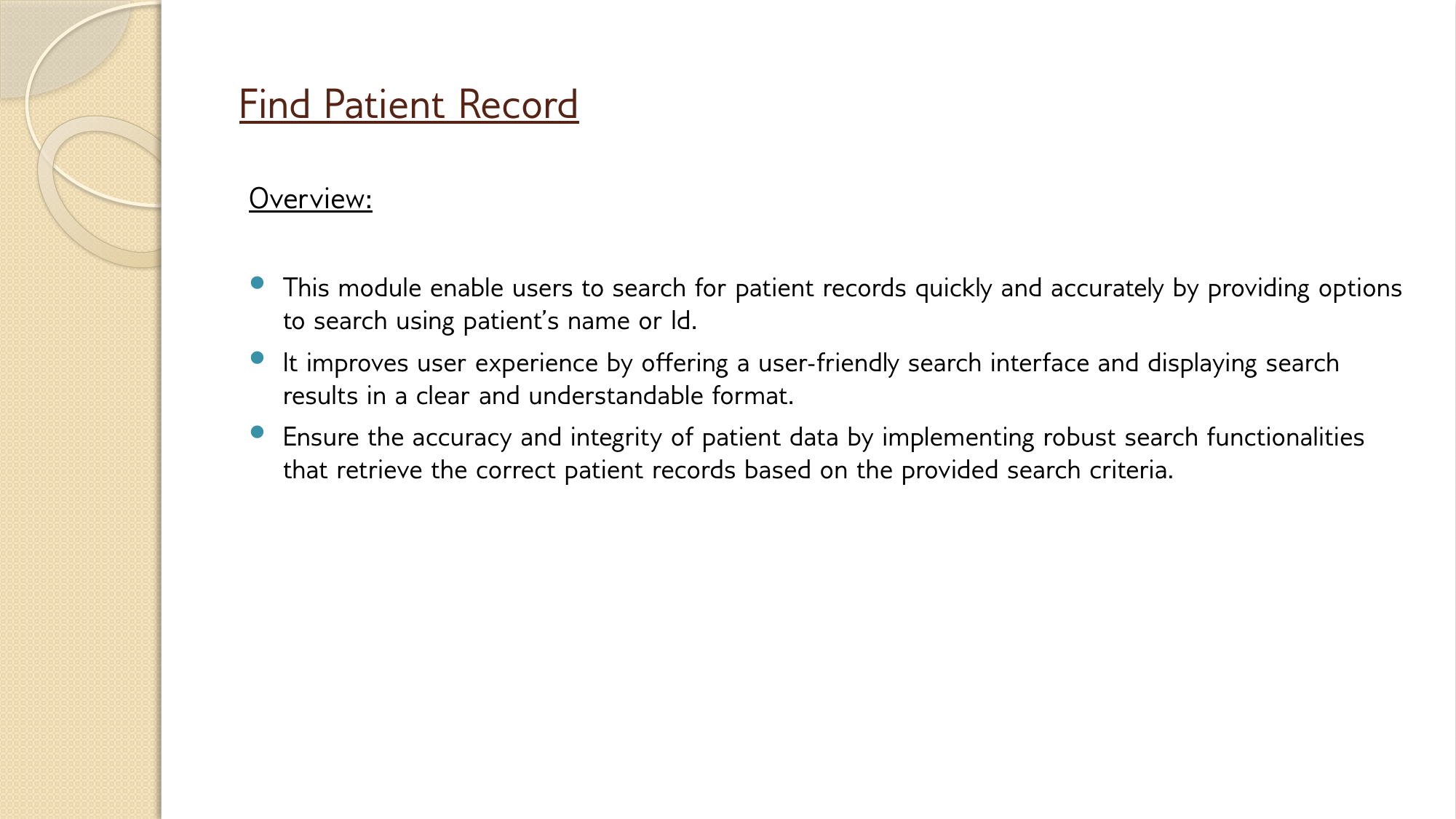

# Find Patient Record
Overview:

This module enable users to search for patient records quickly and accurately by providing options to search using patient’s name or Id.
It improves user experience by offering a user-friendly search interface and displaying search results in a clear and understandable format.
Ensure the accuracy and integrity of patient data by implementing robust search functionalities that retrieve the correct patient records based on the provided search criteria.